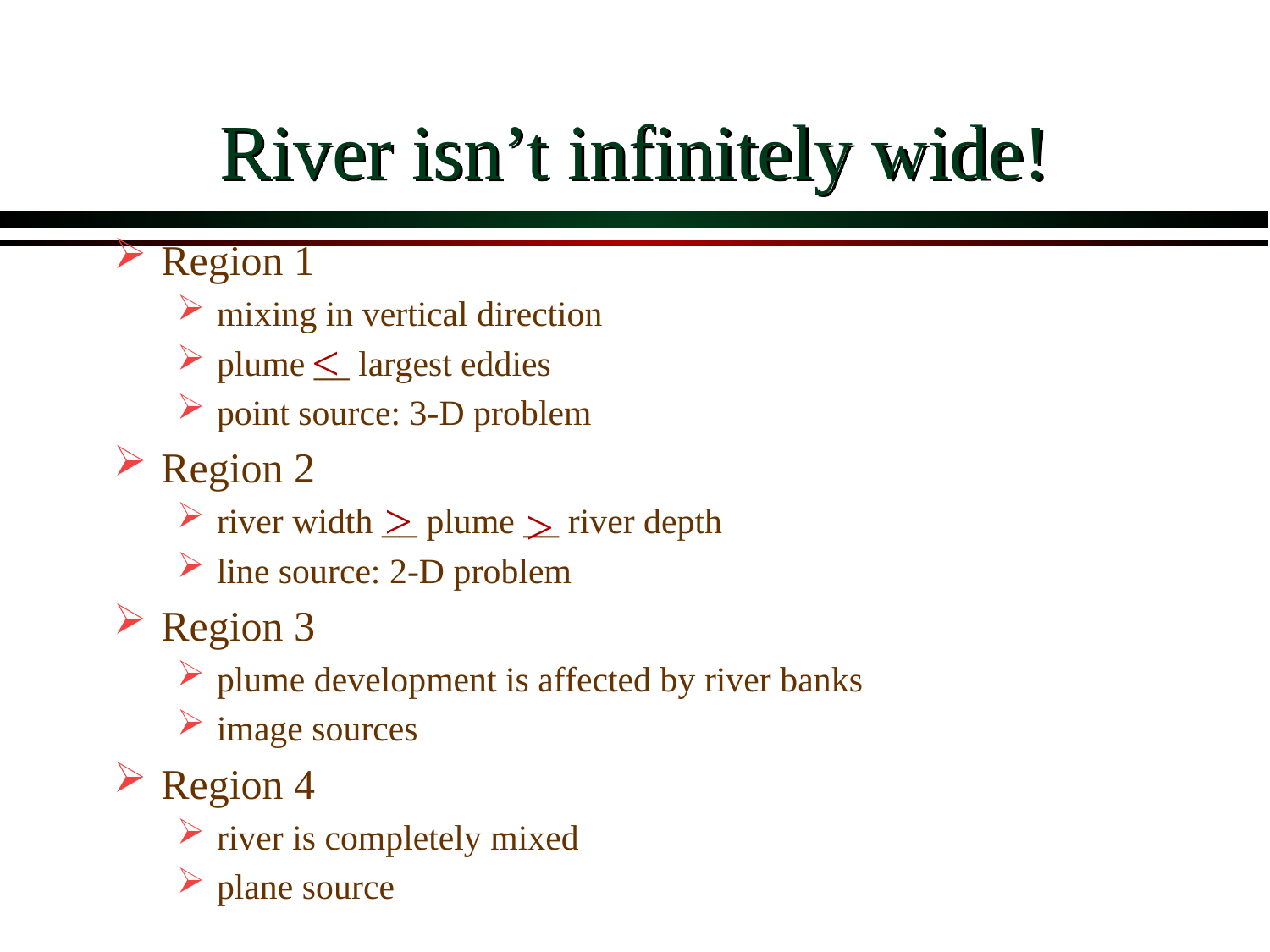

# River isn’t infinitely wide!
Region 1
mixing in vertical direction
plume __ largest eddies
point source: 3-D problem
Region 2
river width __ plume __ river depth
line source: 2-D problem
Region 3
plume development is affected by river banks
image sources
Region 4
river is completely mixed
plane source
<
>
>